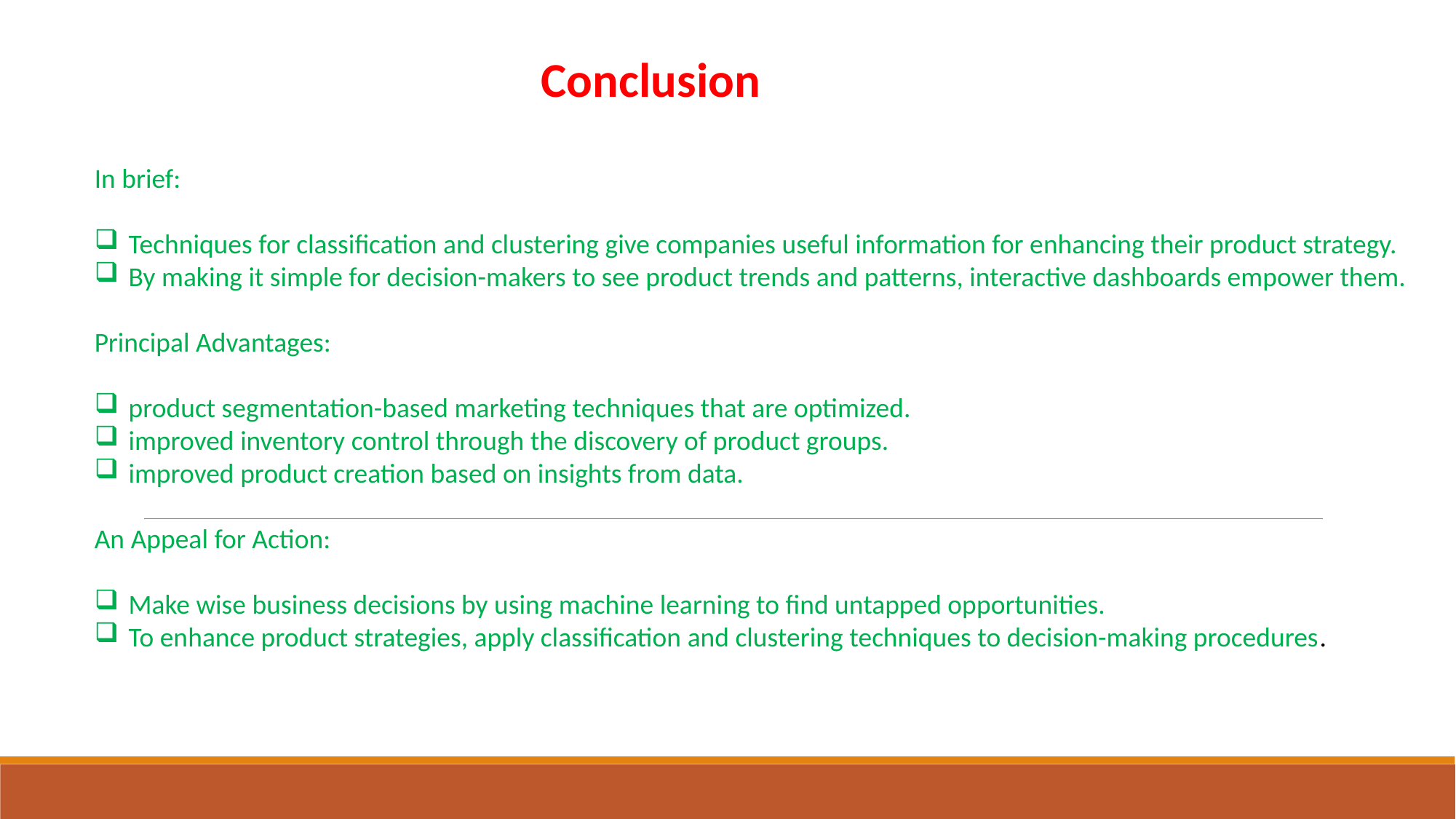

Conclusion
In brief:

Techniques for classification and clustering give companies useful information for enhancing their product strategy.
By making it simple for decision-makers to see product trends and patterns, interactive dashboards empower them.

Principal Advantages:

product segmentation-based marketing techniques that are optimized.
improved inventory control through the discovery of product groups.
improved product creation based on insights from data.

An Appeal for Action:

Make wise business decisions by using machine learning to find untapped opportunities.
To enhance product strategies, apply classification and clustering techniques to decision-making procedures.